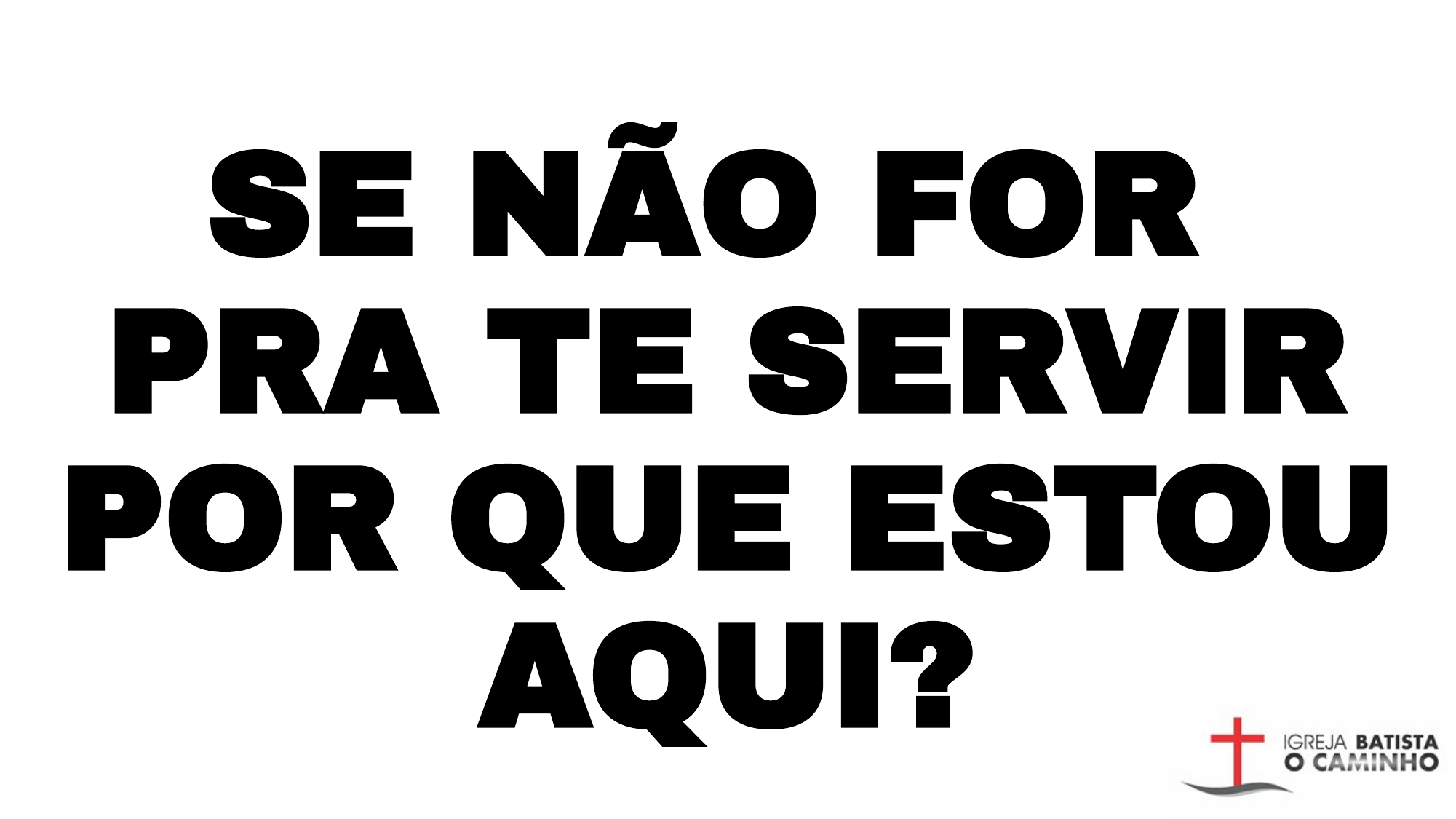

# SE NÃO FOR PRA TE SERVIR POR QUE ESTOU AQUI?